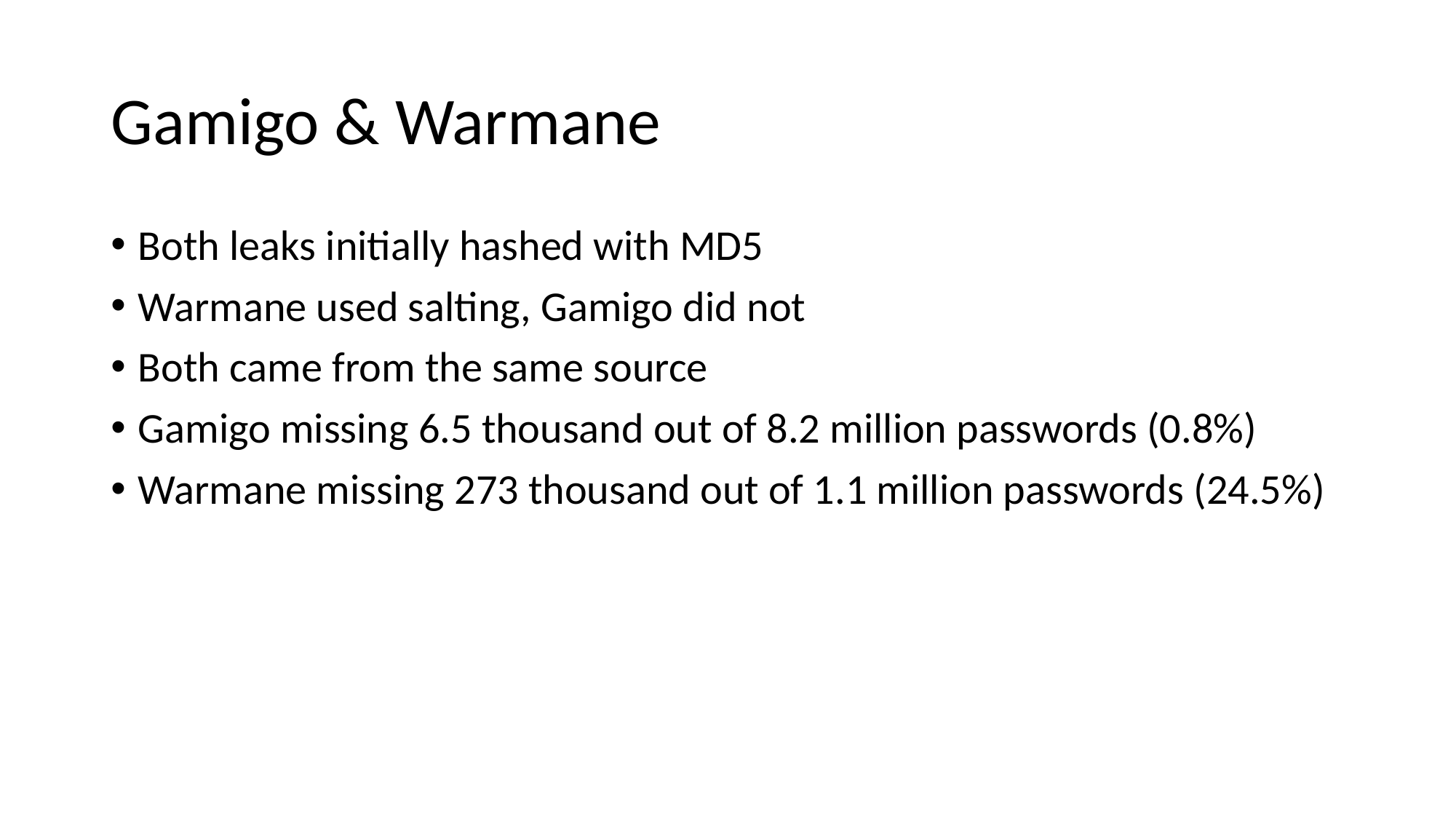

# Gamigo & Warmane
Both leaks initially hashed with MD5
Warmane used salting, Gamigo did not
Both came from the same source
Gamigo missing 6.5 thousand out of 8.2 million passwords (0.8%)
Warmane missing 273 thousand out of 1.1 million passwords (24.5%)